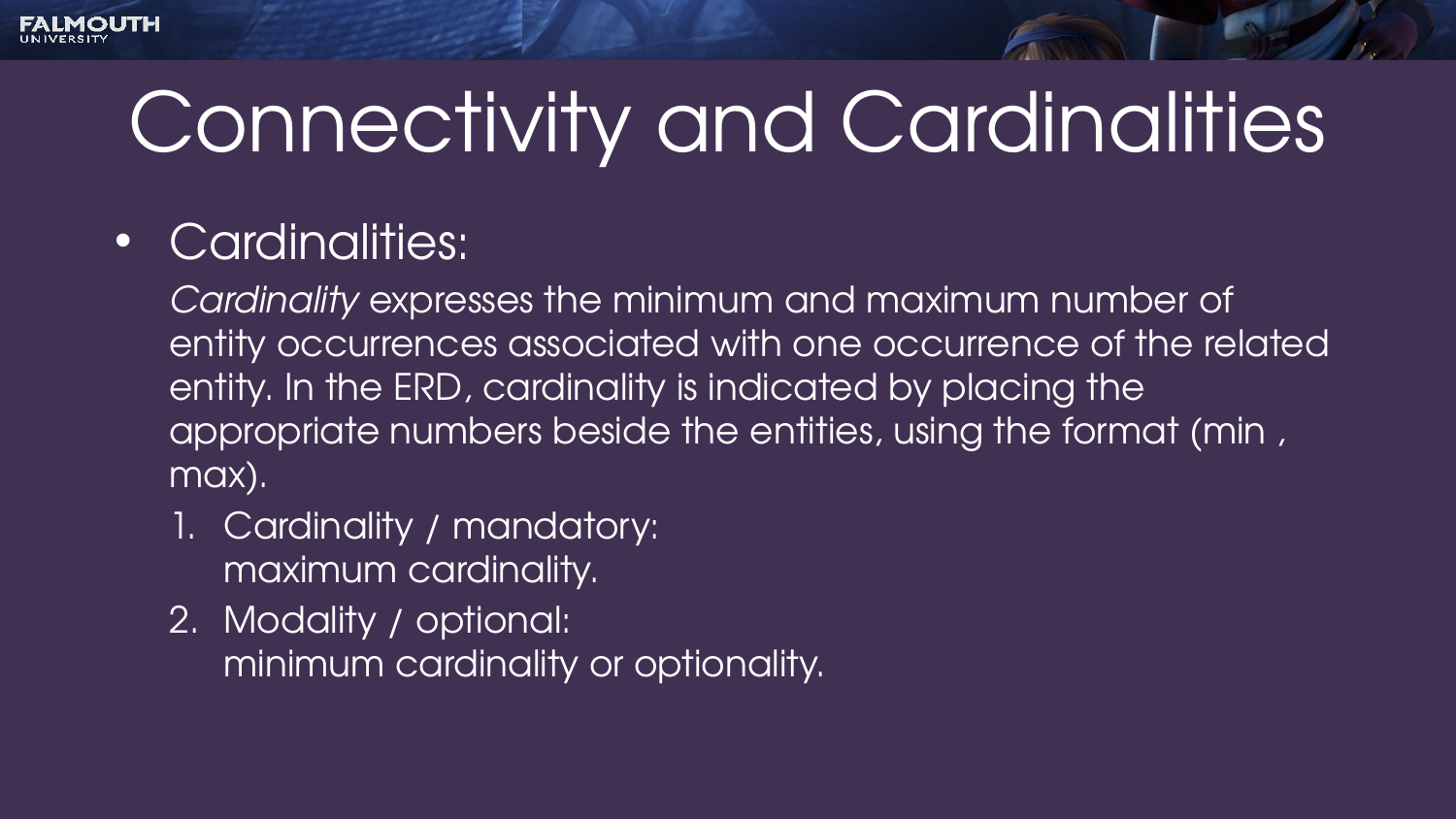

# Connectivity and Cardinalities
Cardinalities:
Cardinality expresses the minimum and maximum number of entity occurrences associated with one occurrence of the related entity. In the ERD, cardinality is indicated by placing the appropriate numbers beside the entities, using the format (min , max).
Cardinality / mandatory:
maximum cardinality.
Modality / optional:
minimum cardinality or optionality.